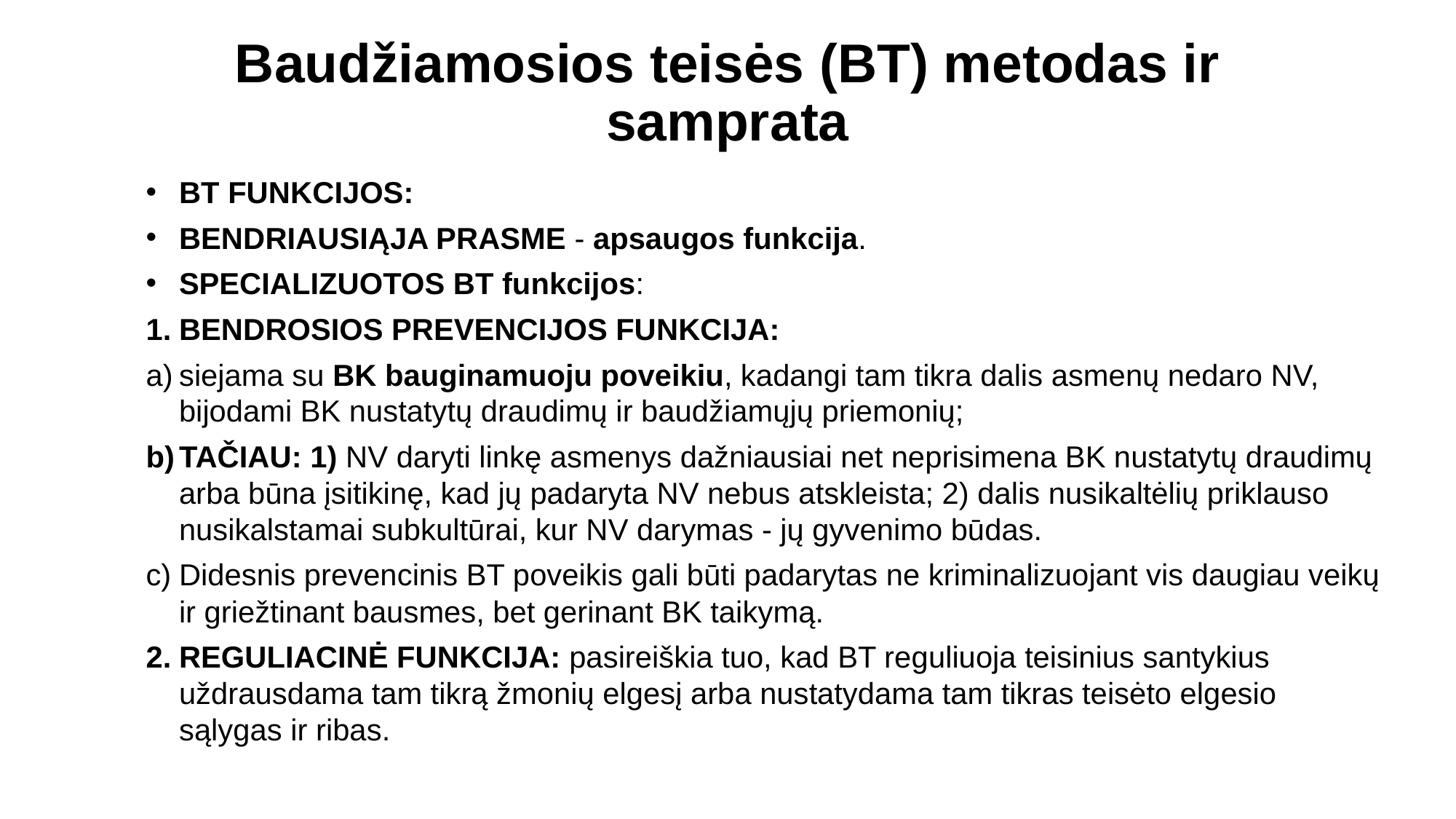

# Baudžiamosios teisės (BT) metodas ir samprata
BT FUNKCIJOS:
BENDRIAUSIĄJA PRASME - apsaugos funkcija.
SPE­CIALIZUOTOS BT funkcijos:
BENDROSIOS PREVENCIJOS FUNKCIJA:
siejama su BK bauginamuoju poveikiu, kadangi tam tikra dalis asmenų nedaro NV, bijodami BK nustatytų draudimų ir baudžiamųjų priemonių;
TAČIAU: 1) NV da­ryti linkę asmenys dažniausiai net neprisimena BK nustatytų draudimų arba būna įsitikinę, kad jų padaryta NV nebus atskleista; 2) dalis nusikaltėlių priklauso nusikalsta­mai subkultūrai, kur NV darymas - jų gyvenimo būdas.
Didesnis prevencinis BT poveikis gali būti padarytas ne kriminalizuojant vis daugiau veikų ir griežtinant bausmes, bet gerinant BK tai­kymą.
REGULIACINĖ FUNKCIJA: pasireiškia tuo, kad BT re­guliuoja teisinius santykius uždrausdama tam tikrą žmonių elgesį arba nustatydama tam tikras teisėto elgesio sąlygas ir ribas.